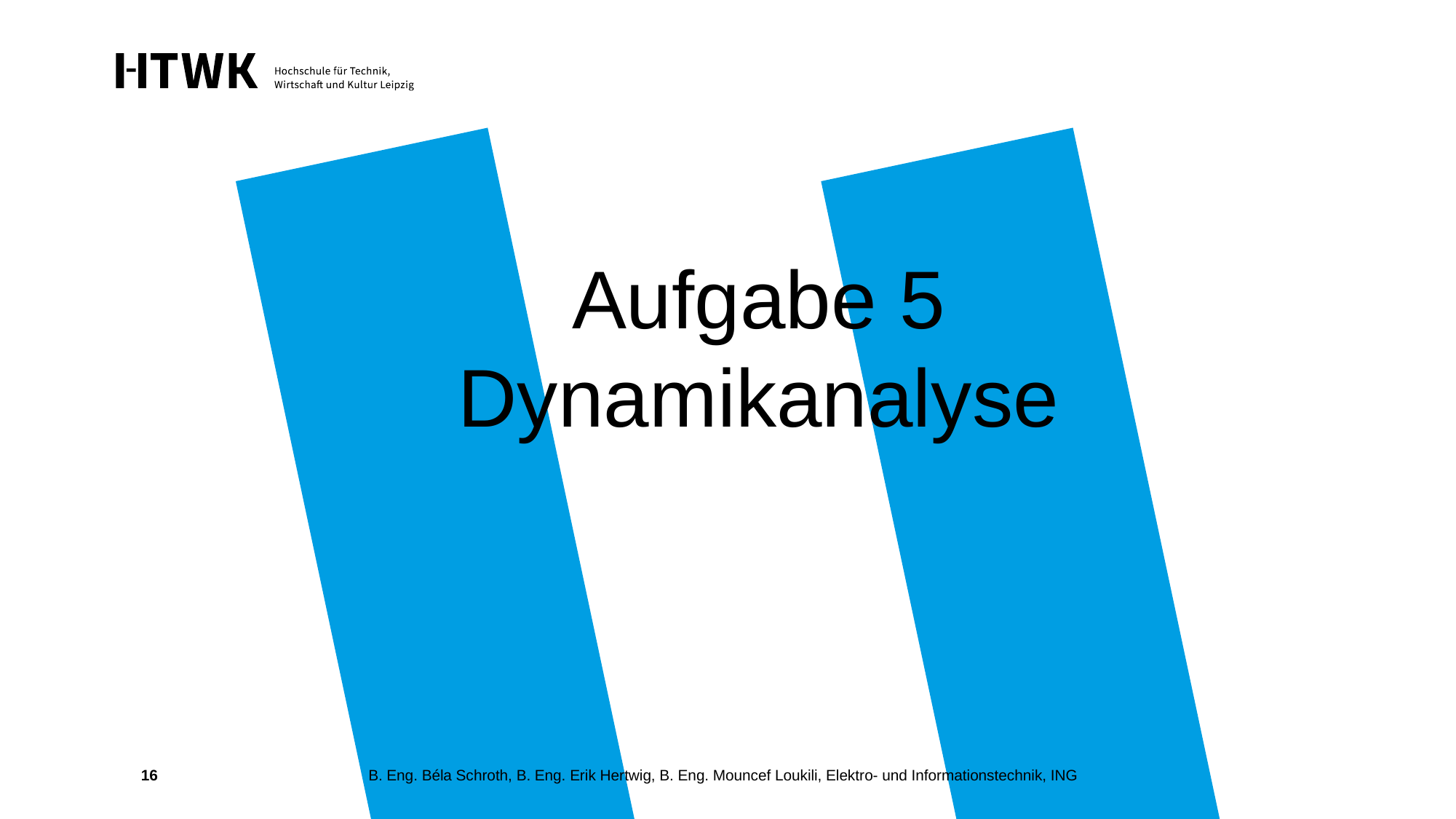

# Aufgabe 5 Dynamikanalyse
16
B. Eng. Béla Schroth, B. Eng. Erik Hertwig, B. Eng. Mouncef Loukili, Elektro- und Informationstechnik, ING